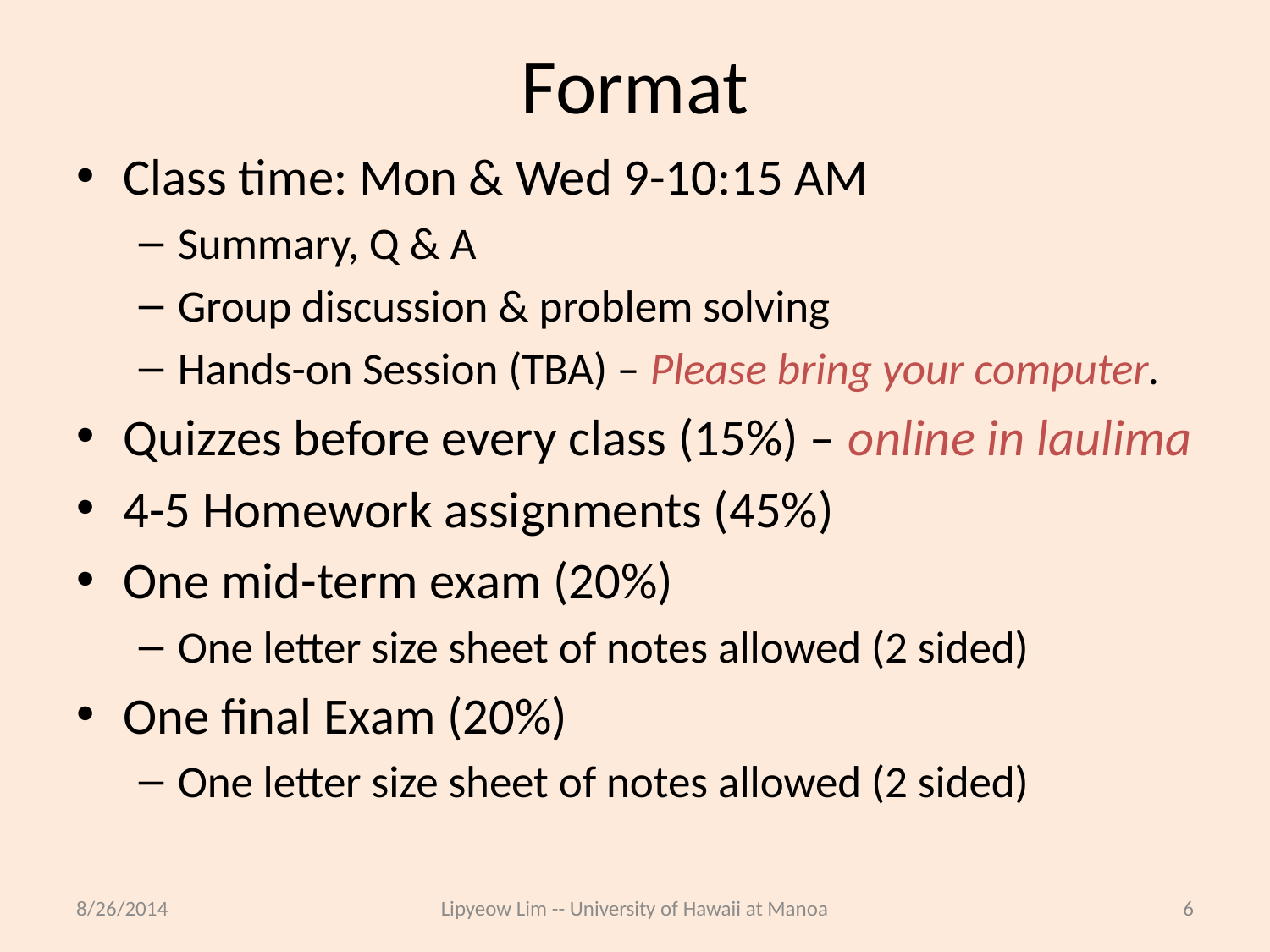

# Format
Class time: Mon & Wed 9-10:15 AM
Summary, Q & A
Group discussion & problem solving
Hands-on Session (TBA) – Please bring your computer.
Quizzes before every class (15%) – online in laulima
4-5 Homework assignments (45%)
One mid-term exam (20%)
One letter size sheet of notes allowed (2 sided)
One final Exam (20%)
One letter size sheet of notes allowed (2 sided)
8/26/2014
Lipyeow Lim -- University of Hawaii at Manoa
6